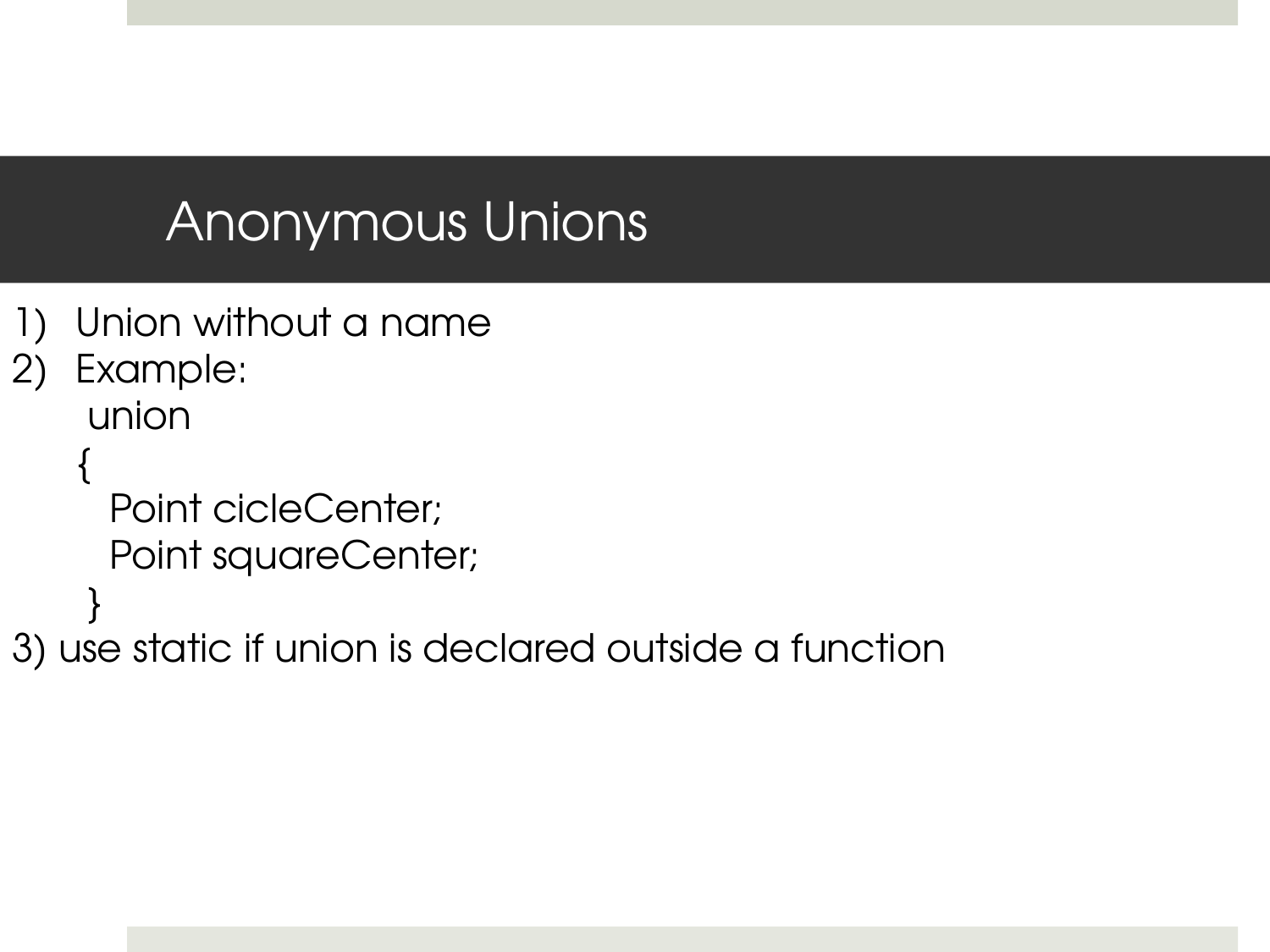

# Anonymous Unions
Union without a name
Example:
       union
      {
         Point cicleCenter;
         Point squareCenter;
       }
3) use static if union is declared outside a function